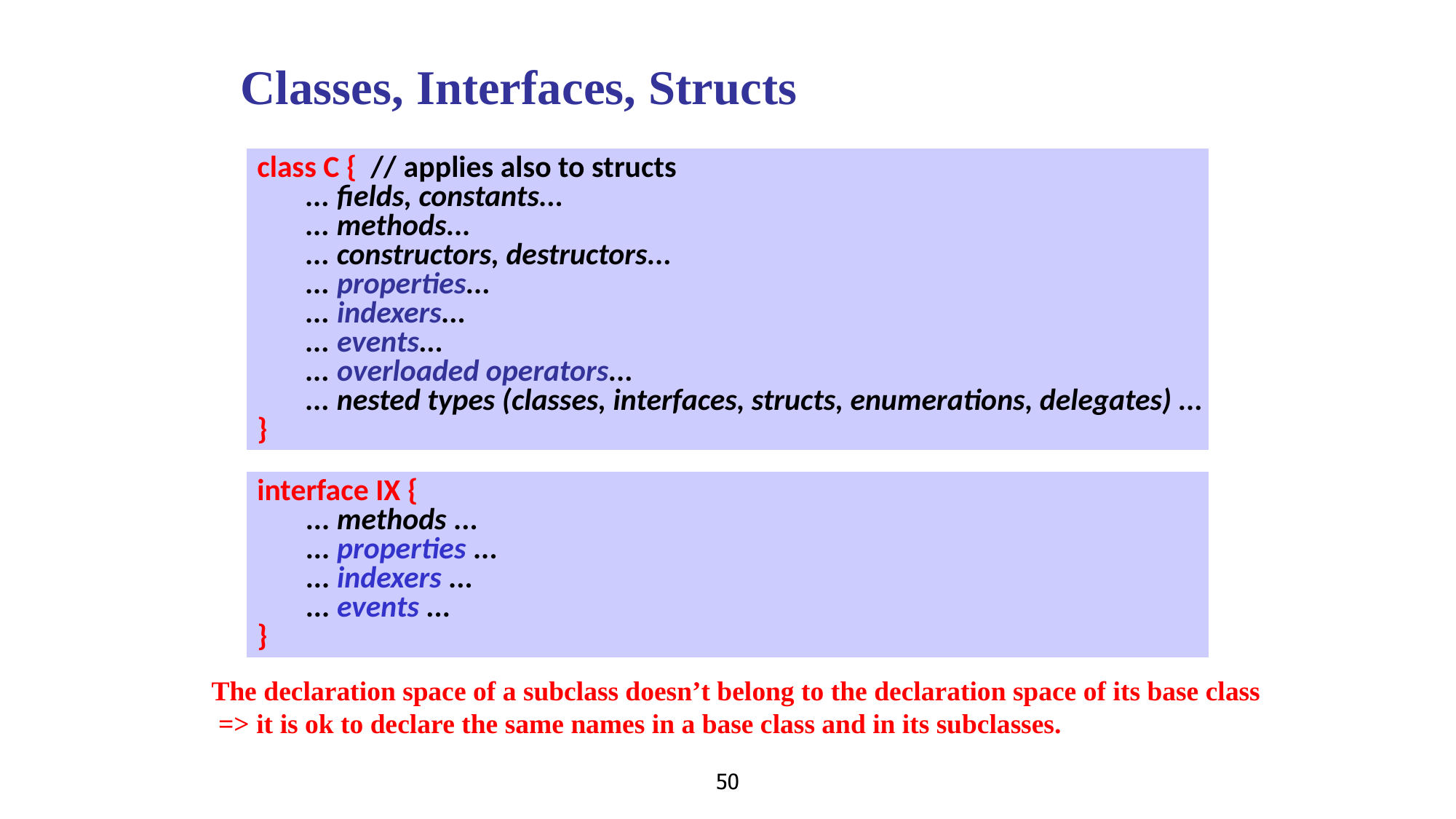

Classes, Interfaces, Structs
class C {  // applies also to structs
       ... fields, constants...
       ... methods...
       ... constructors, destructors...
       ... properties...
       ... indexers...
       ... events...
       ... overloaded operators...
       ... nested types (classes, interfaces, structs, enumerations, delegates) ...
}
interface IX {
       ... methods ...
       ... properties ...
       ... indexers ...
       ... events ...
}
The declaration space of a subclass doesn’t belong to the declaration space of its base class
 => it is ok to declare the same names in a base class and in its subclasses.
50